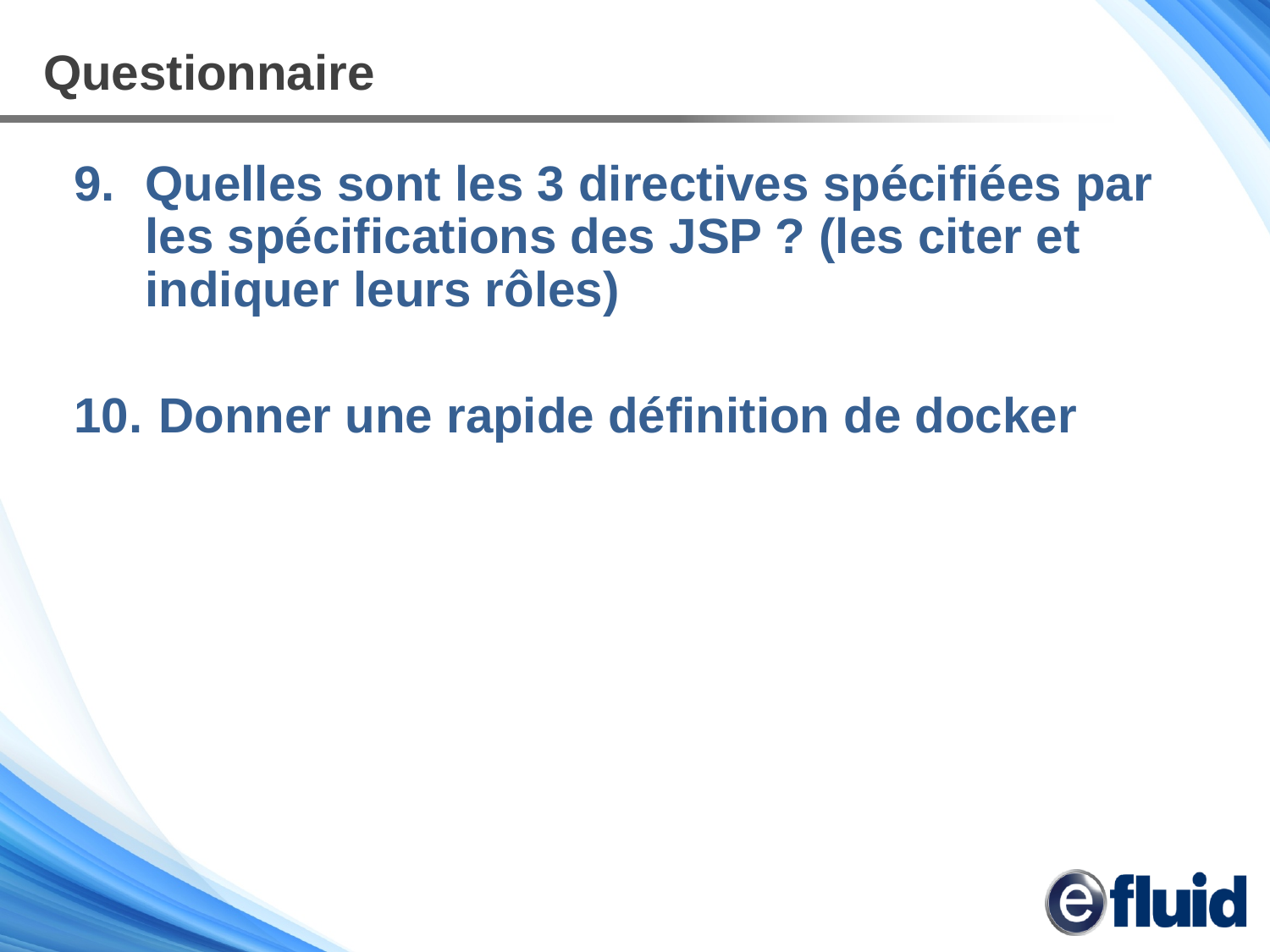

# Questionnaire
Quelles sont les 3 directives spécifiées par les spécifications des JSP ? (les citer et indiquer leurs rôles)

 Donner une rapide définition de docker